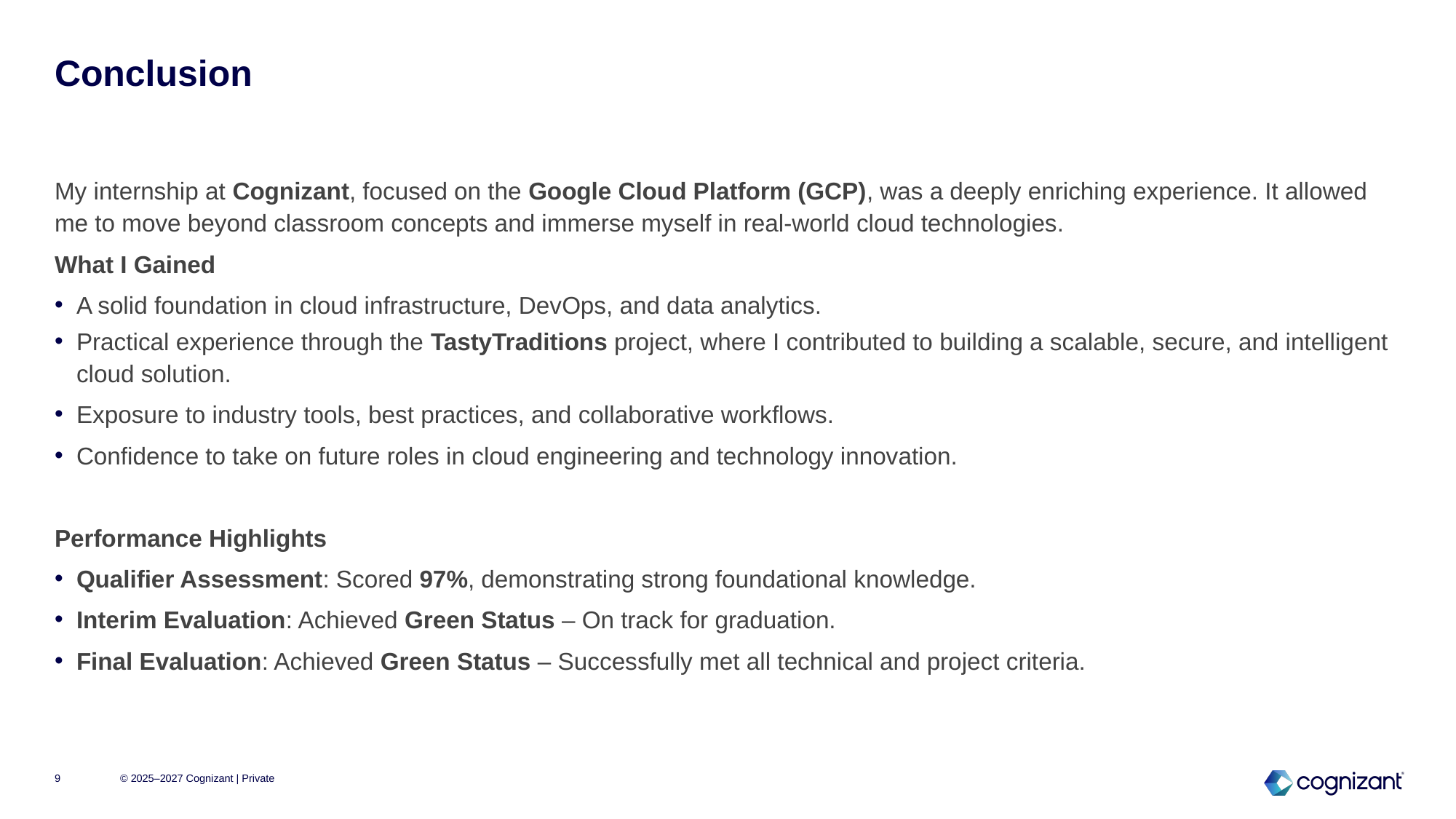

# Conclusion
My internship at Cognizant, focused on the Google Cloud Platform (GCP), was a deeply enriching experience. It allowed me to move beyond classroom concepts and immerse myself in real-world cloud technologies.
What I Gained
A solid foundation in cloud infrastructure, DevOps, and data analytics.
Practical experience through the TastyTraditions project, where I contributed to building a scalable, secure, and intelligent cloud solution.
Exposure to industry tools, best practices, and collaborative workflows.
Confidence to take on future roles in cloud engineering and technology innovation.

Performance Highlights
Qualifier Assessment: Scored 97%, demonstrating strong foundational knowledge.
Interim Evaluation: Achieved Green Status – On track for graduation.
Final Evaluation: Achieved Green Status – Successfully met all technical and project criteria.

9
© 2025–2027 Cognizant | Private